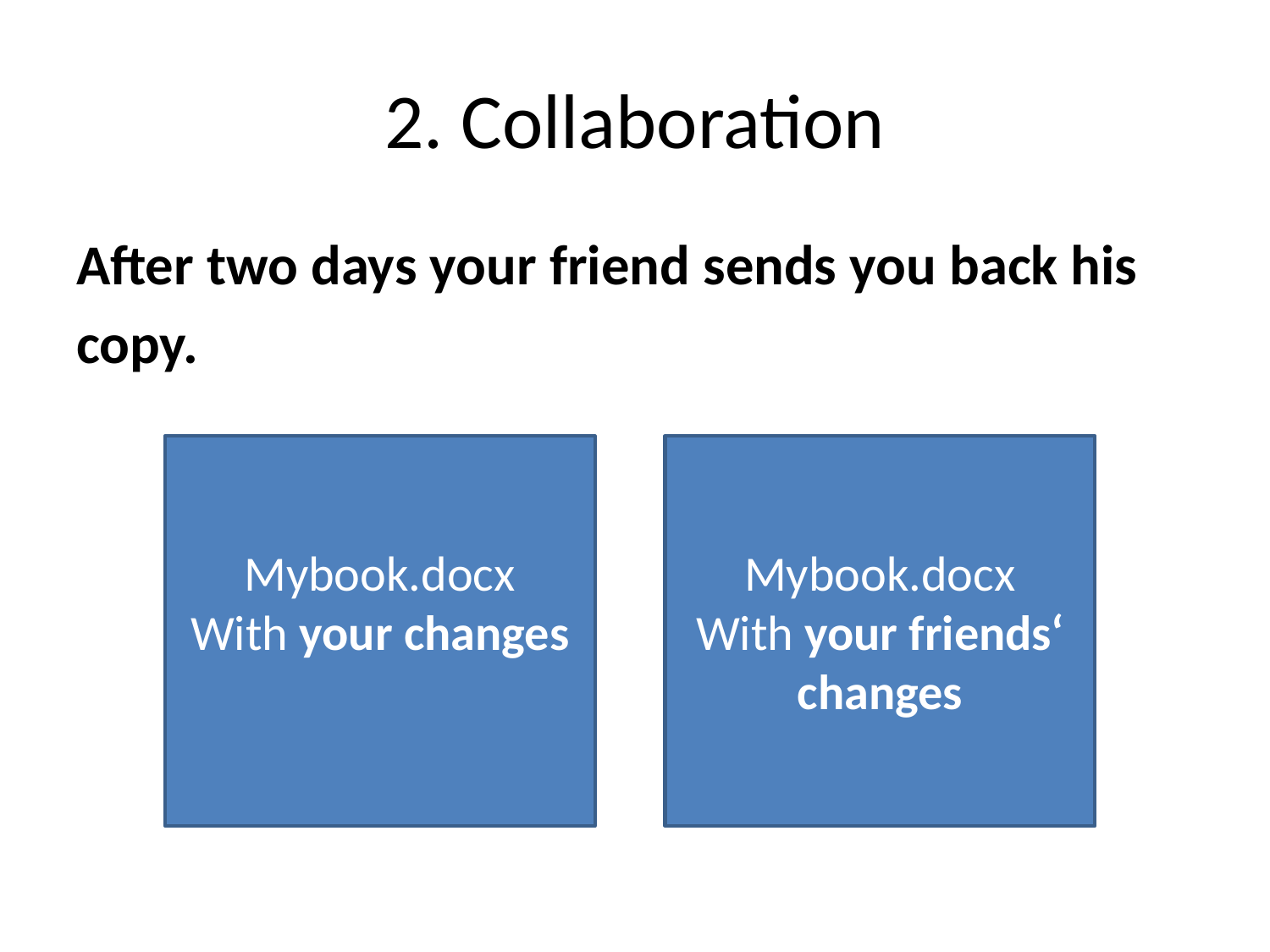

# 2. Collaboration
After two days your friend sends you back his
copy.

Mybook.docx
With your changes

Mybook.docx
With your friends‘ changes